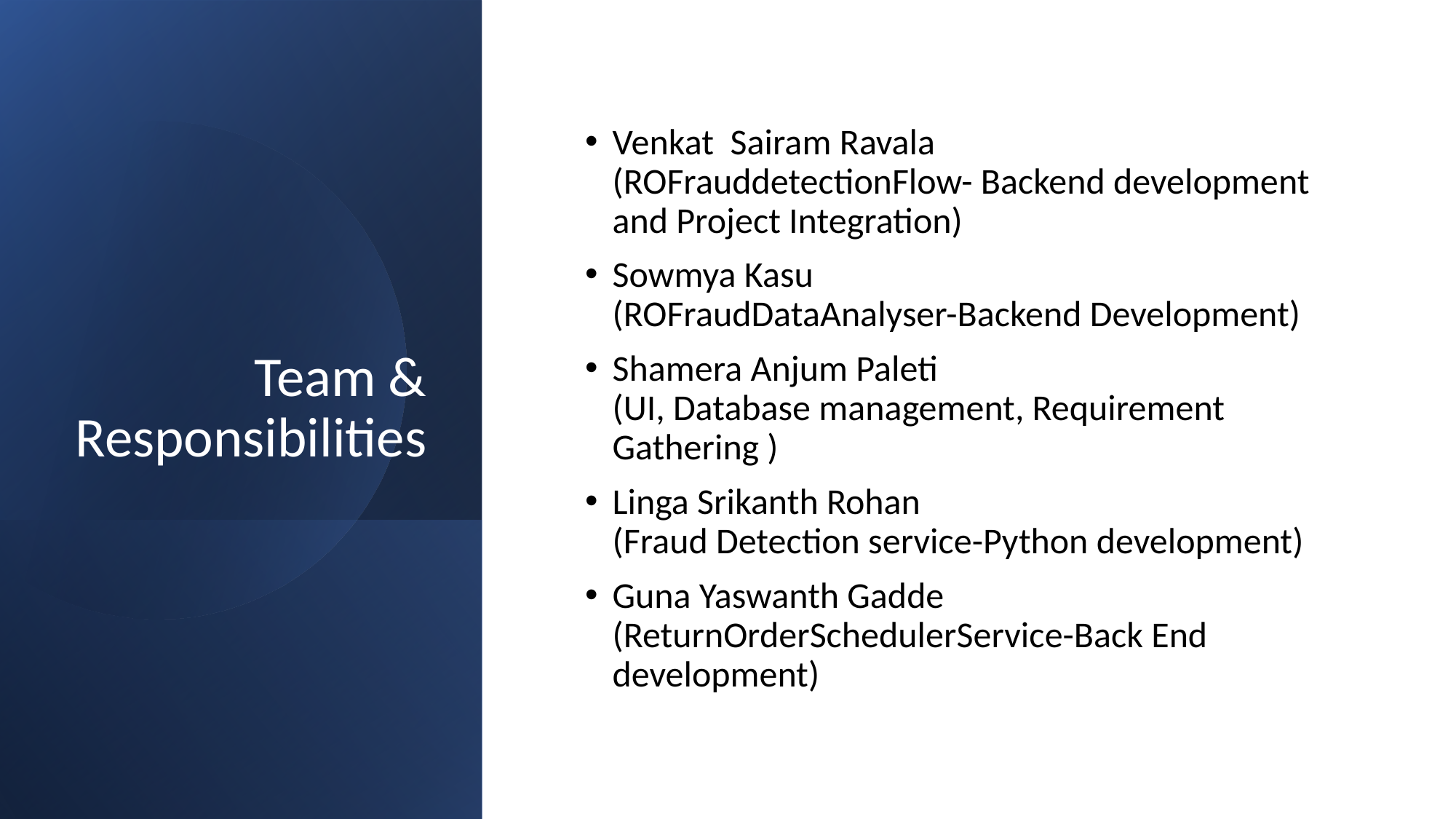

# Team & Responsibilities
Venkat  Sairam Ravala
(ROFrauddetectionFlow- Backend development and Project Integration)
Sowmya Kasu
(ROFraudDataAnalyser-Backend Development)
Shamera Anjum Paleti
(UI, Database management, Requirement Gathering )
Linga Srikanth Rohan
(Fraud Detection service-Python development)
Guna Yaswanth Gadde
(ReturnOrderSchedulerService-Back End development)